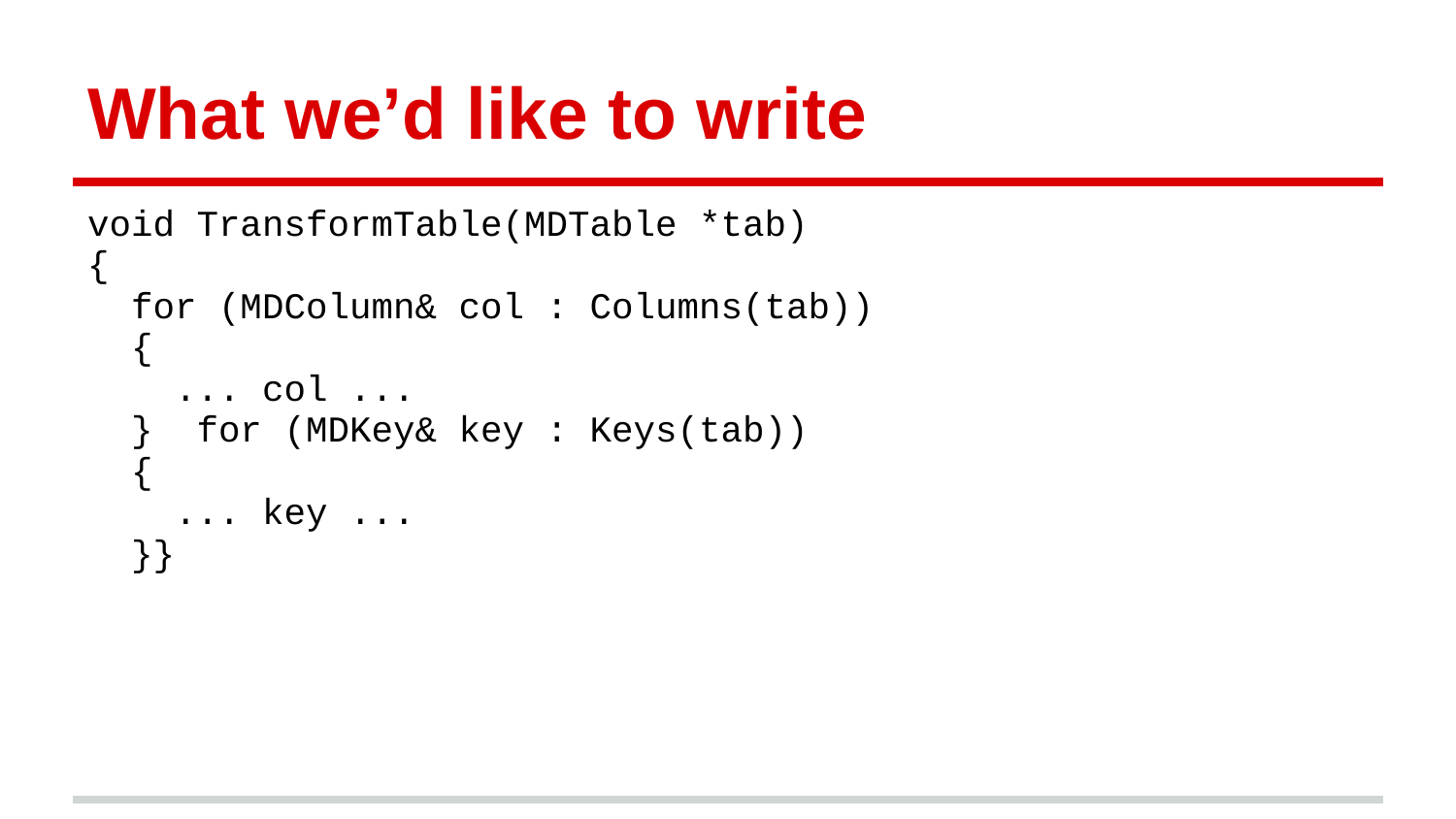

# What we’d like to write
void TransformTable(MDTable *tab)
{
  for (MDColumn& col : Columns(tab))
  {
    ... col ...
  }  for (MDKey& key : Keys(tab))
  {
    ... key ...
  }}